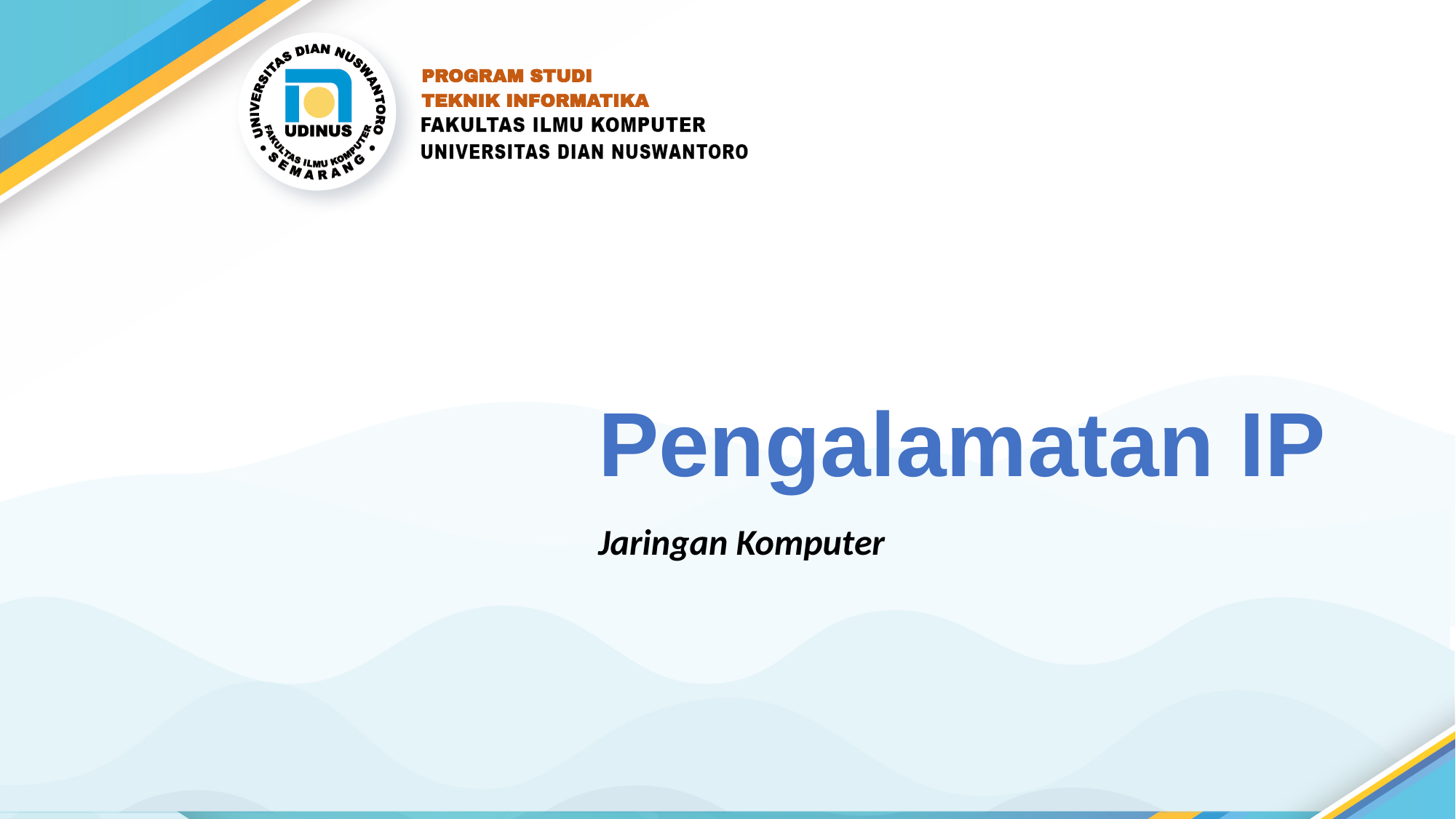

PROGRAM STUDI
TEKNIK INFORMATIKA
# Pengalamatan IP
Jaringan Komputer